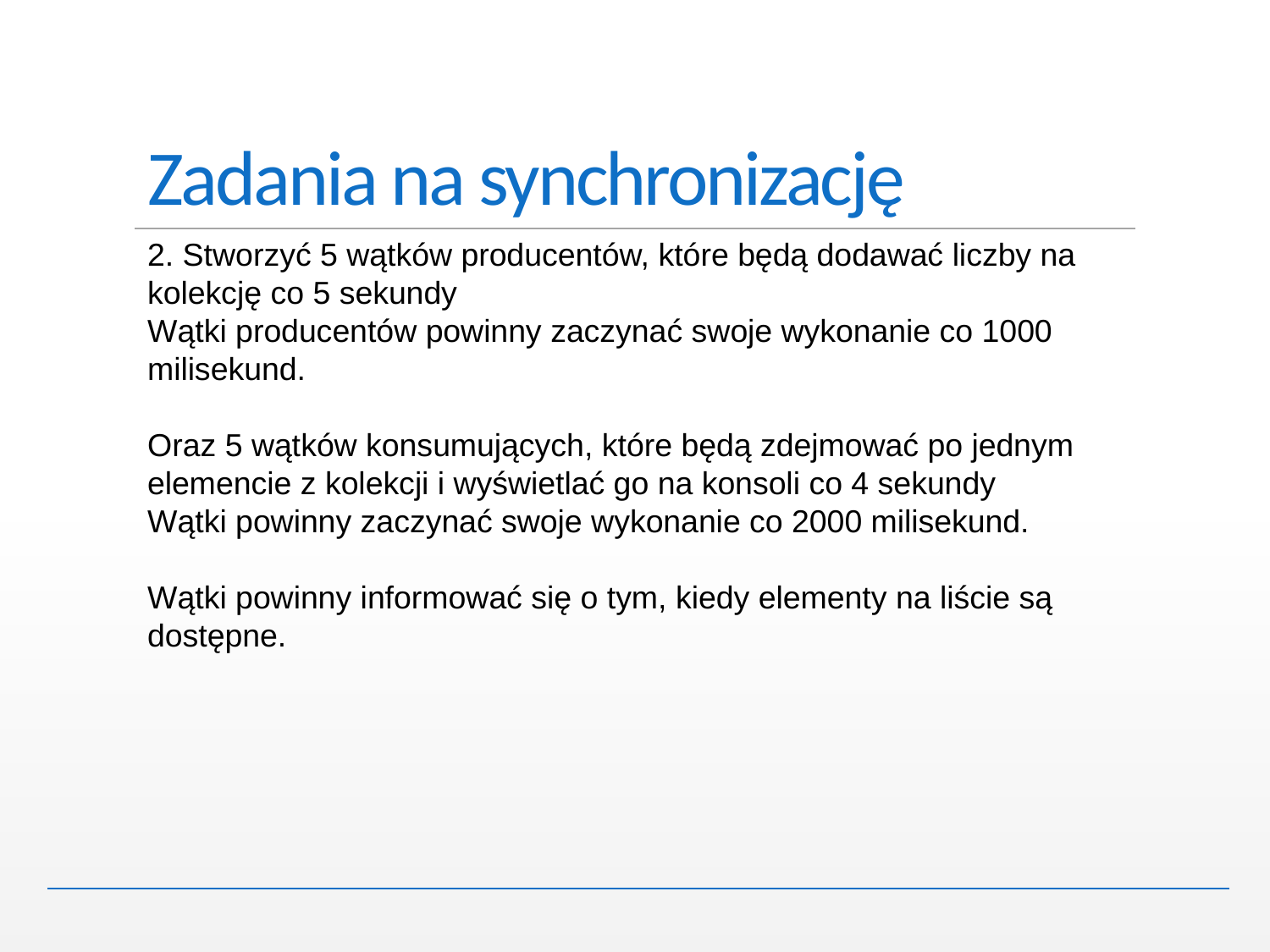

# Zadania na synchronizację
2. Stworzyć 5 wątków producentów, które będą dodawać liczby na kolekcję co 5 sekundy
Wątki producentów powinny zaczynać swoje wykonanie co 1000 milisekund.
Oraz 5 wątków konsumujących, które będą zdejmować po jednym elemencie z kolekcji i wyświetlać go na konsoli co 4 sekundy
Wątki powinny zaczynać swoje wykonanie co 2000 milisekund.
Wątki powinny informować się o tym, kiedy elementy na liście są dostępne.